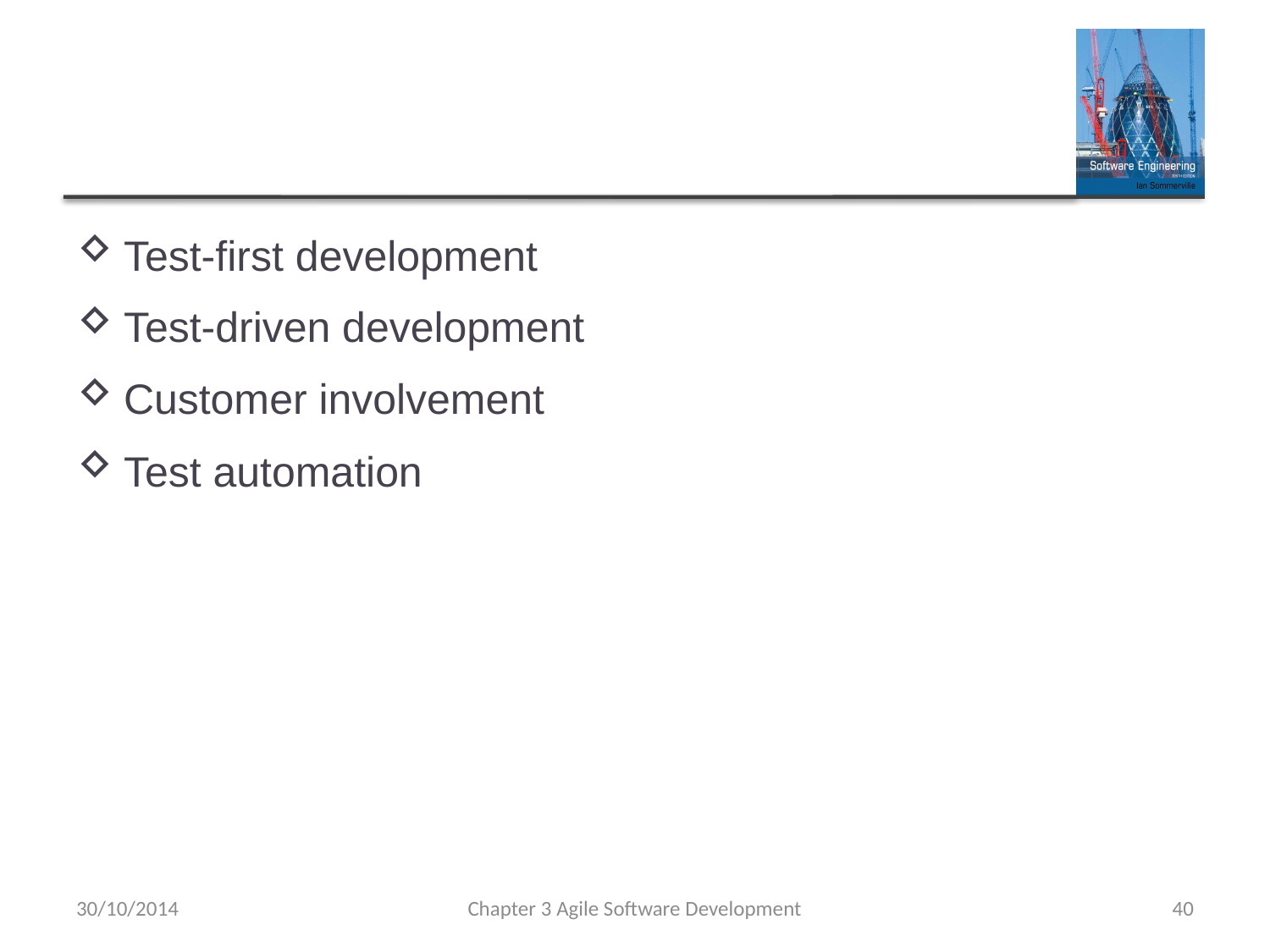

#
Test-first development
Test-driven development
Customer involvement
Test automation

30/10/2014
Chapter 3 Agile Software Development
40